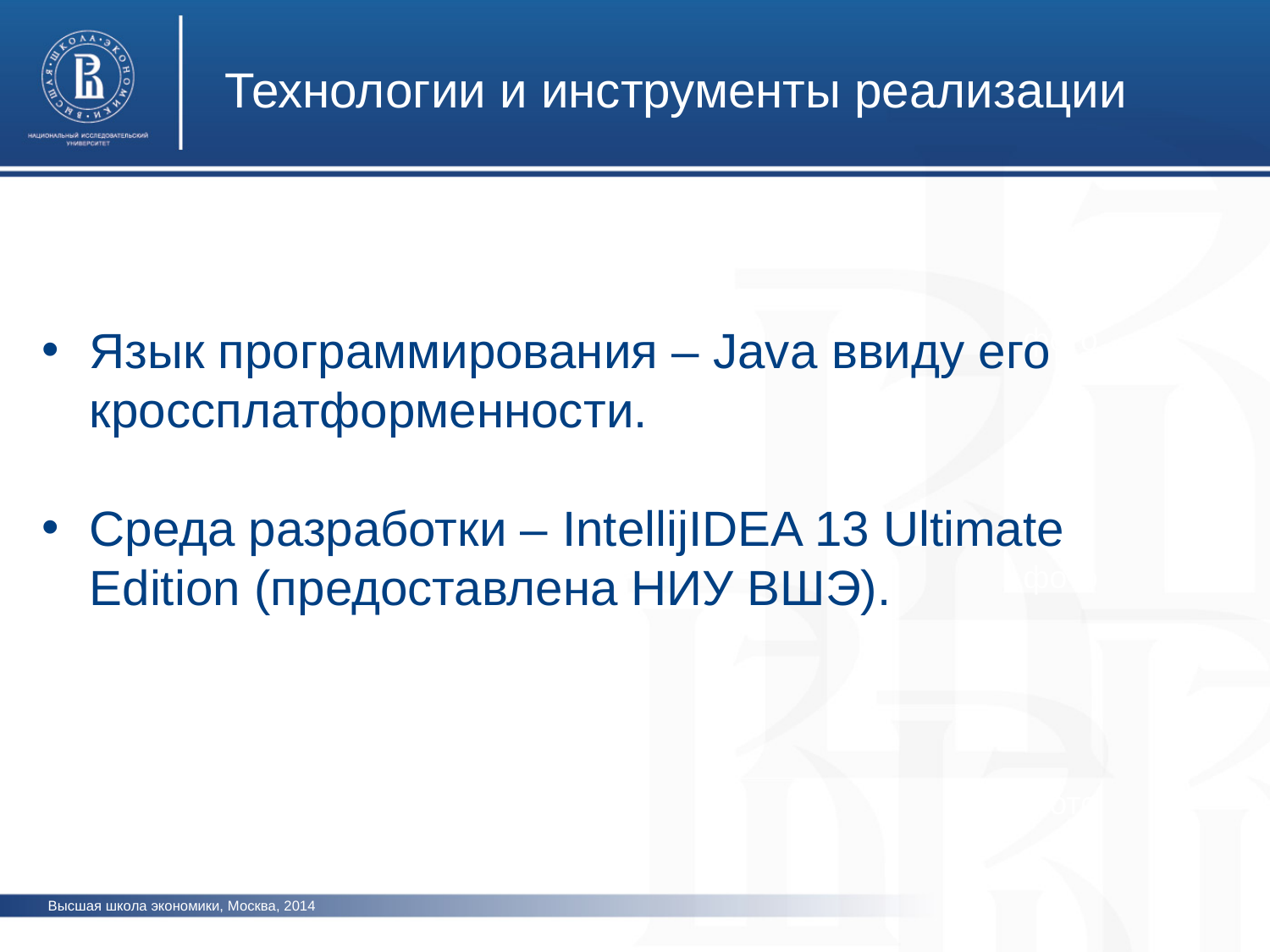

Технологии и инструменты реализации
Язык программирования – Java ввиду его кроссплатформенности.

Среда разработки – IntellijIDEA 13 Ultimate Edition (предоставлена НИУ ВШЭ).
фото
фото
фото
Высшая школа экономики, Москва, 2014